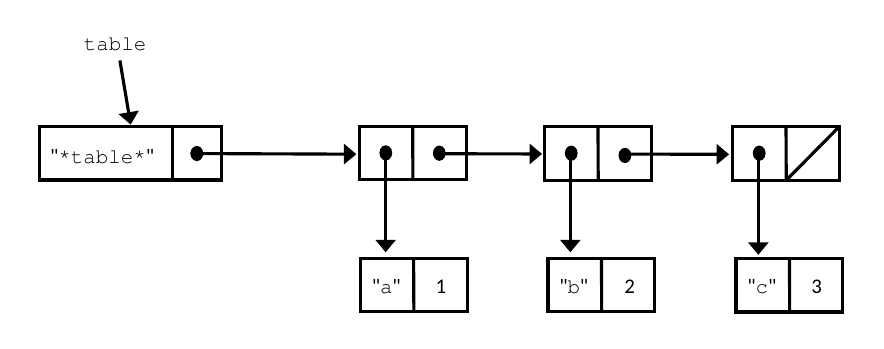

table

"*table*"

"b"
"c"
2
"a"
1
3